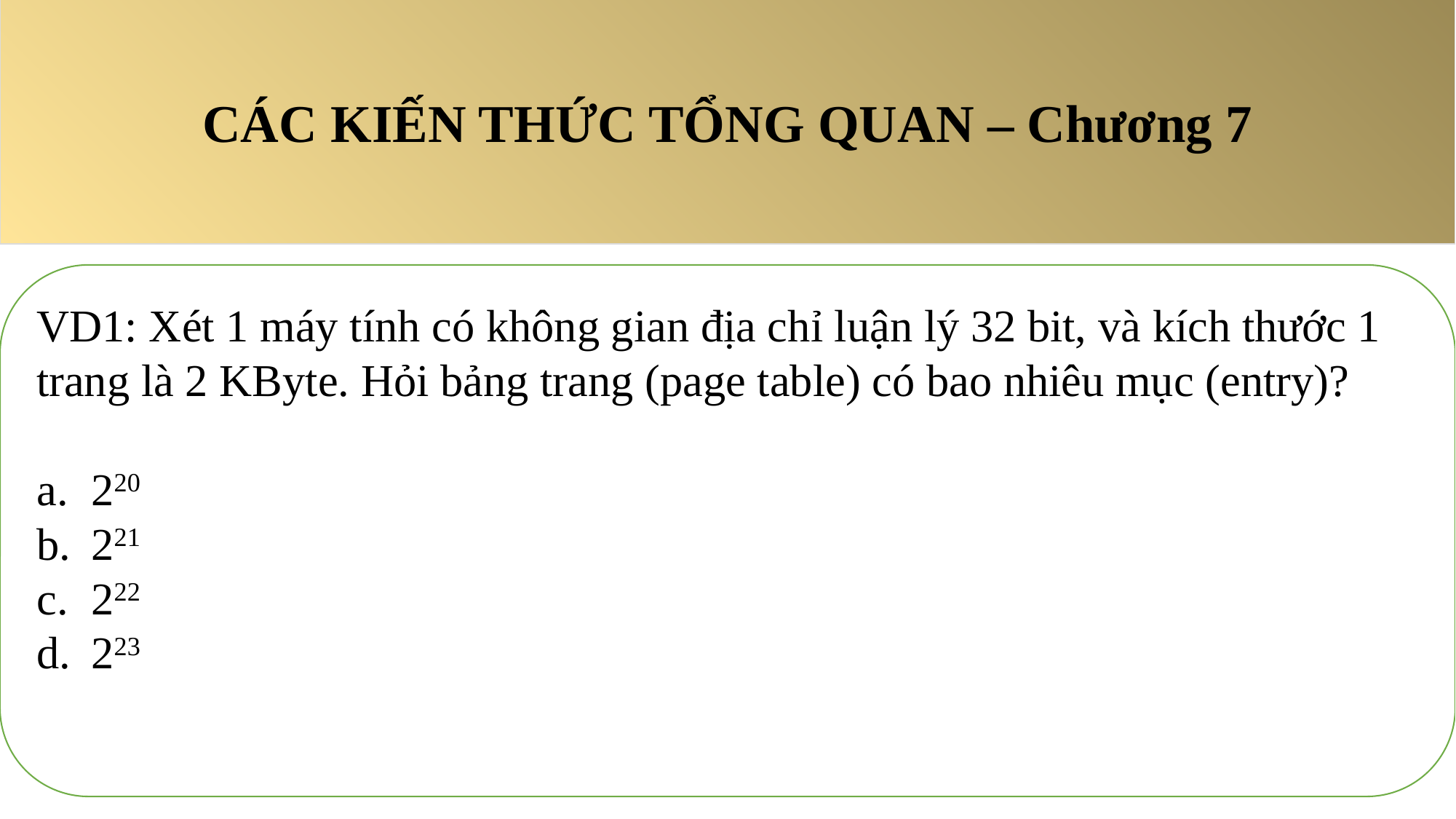

CÁC KIẾN THỨC TỔNG QUAN – Chương 7
VD1: Xét 1 máy tính có không gian địa chỉ luận lý 32 bit, và kích thước 1 trang là 2 KByte. Hỏi bảng trang (page table) có bao nhiêu mục (entry)?

220
221
222
223